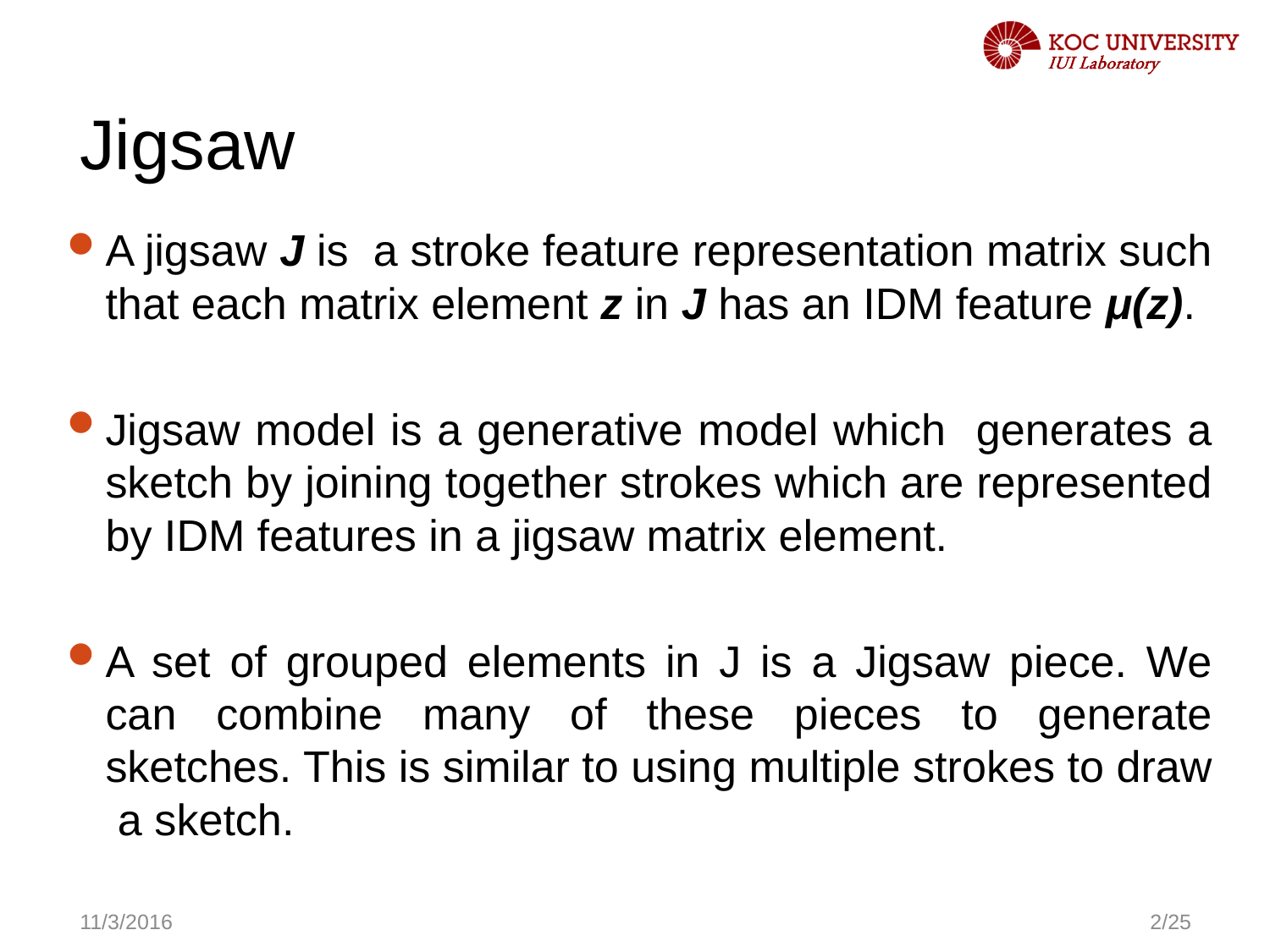

# Jigsaw
A jigsaw J is  a stroke feature representation matrix such that each matrix element z in J has an IDM feature μ(z).

Jigsaw model is a generative model which  generates a sketch by joining together strokes which are represented by IDM features in a jigsaw matrix element.

A set of grouped elements in J is a Jigsaw piece. We can combine many of these pieces to generate sketches. This is similar to using multiple strokes to draw  a sketch.
11/3/2016
2/25